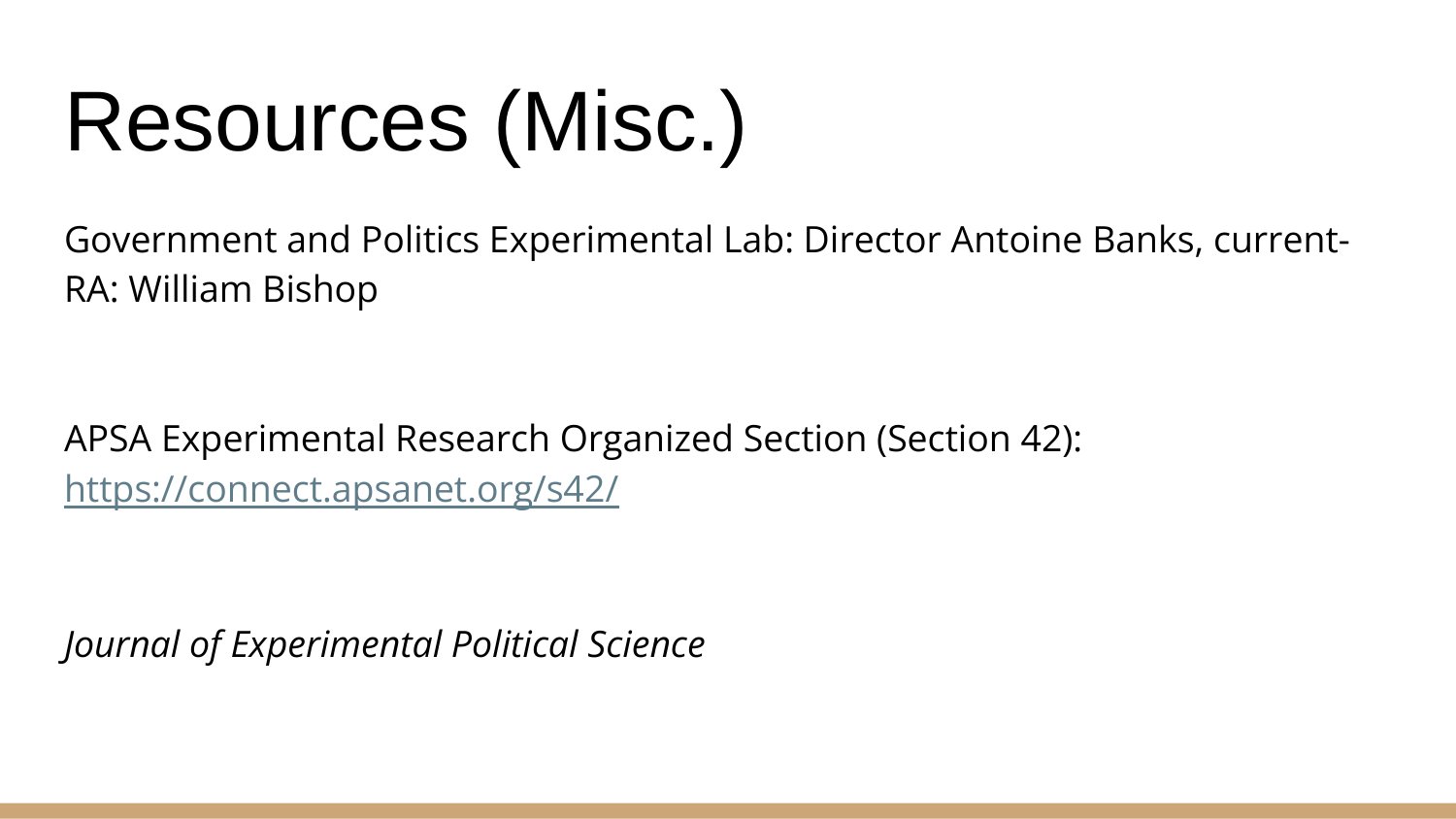

# Resources (Misc.)
Government and Politics Experimental Lab: Director Antoine Banks, current-RA: William Bishop

APSA Experimental Research Organized Section (Section 42): https://connect.apsanet.org/s42/

Journal of Experimental Political Science